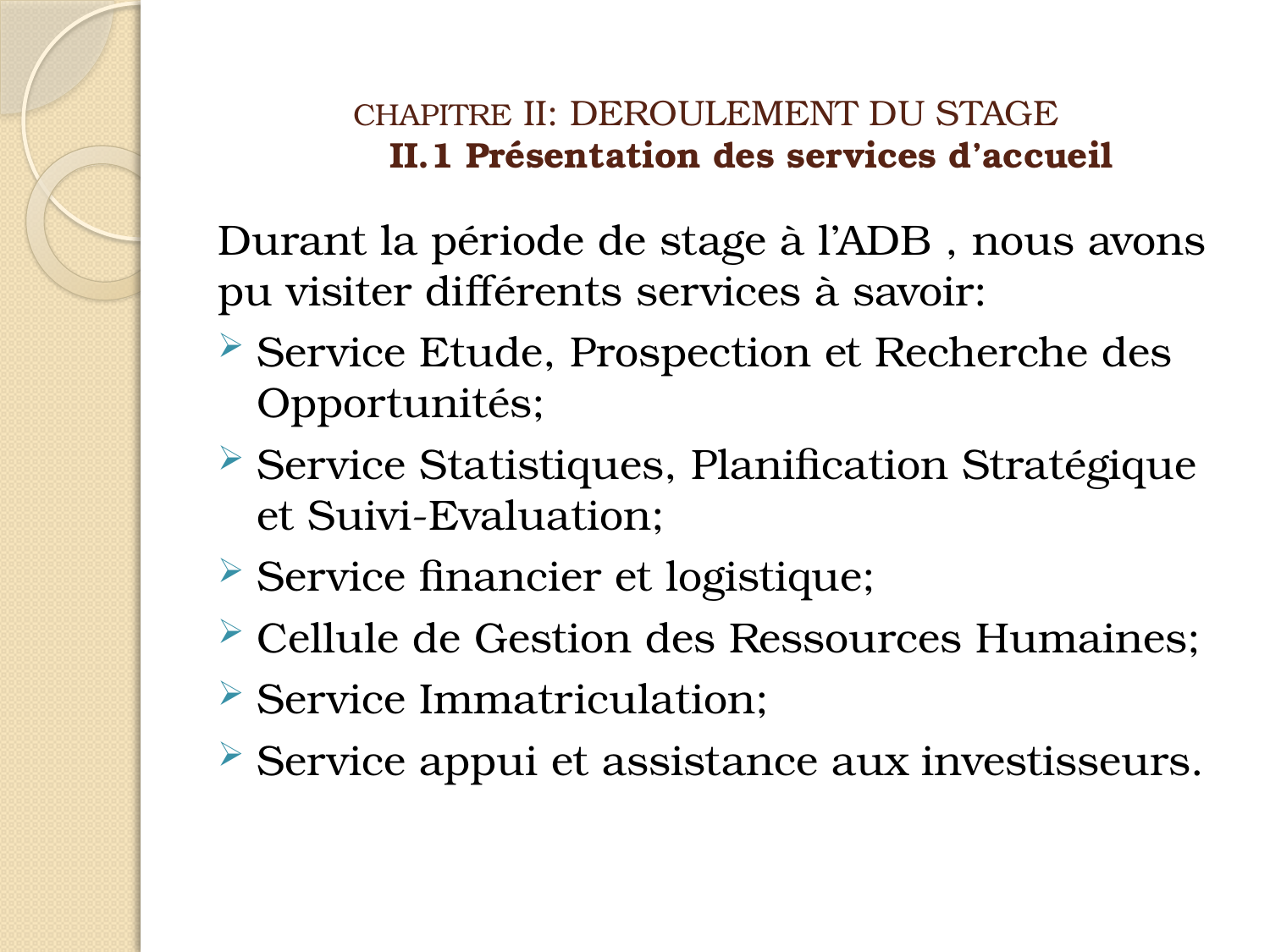

# CHAPITRE II: DEROULEMENT DU STAGE II.1 Présentation des services d’accueil
Durant la période de stage à l’ADB , nous avons  pu visiter différents services à savoir:
Service Etude, Prospection et Recherche des Opportunités;
Service Statistiques, Planification Stratégique et Suivi-Evaluation;
Service financier et logistique;
Cellule de Gestion des Ressources Humaines;
Service Immatriculation;
Service appui et assistance aux investisseurs.